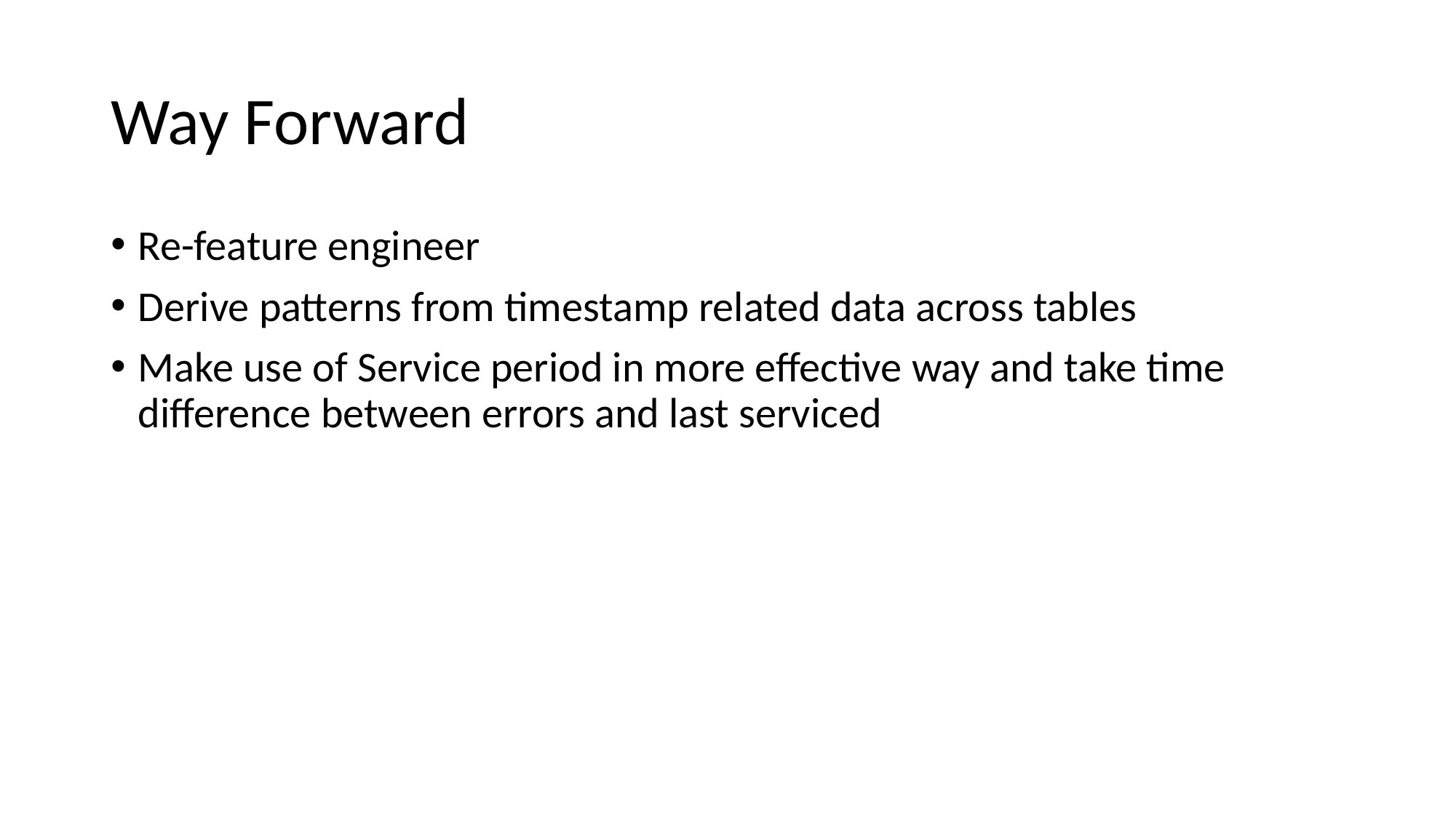

# Way Forward
Re-feature engineer
Derive patterns from timestamp related data across tables
Make use of Service period in more effective way and take time difference between errors and last serviced